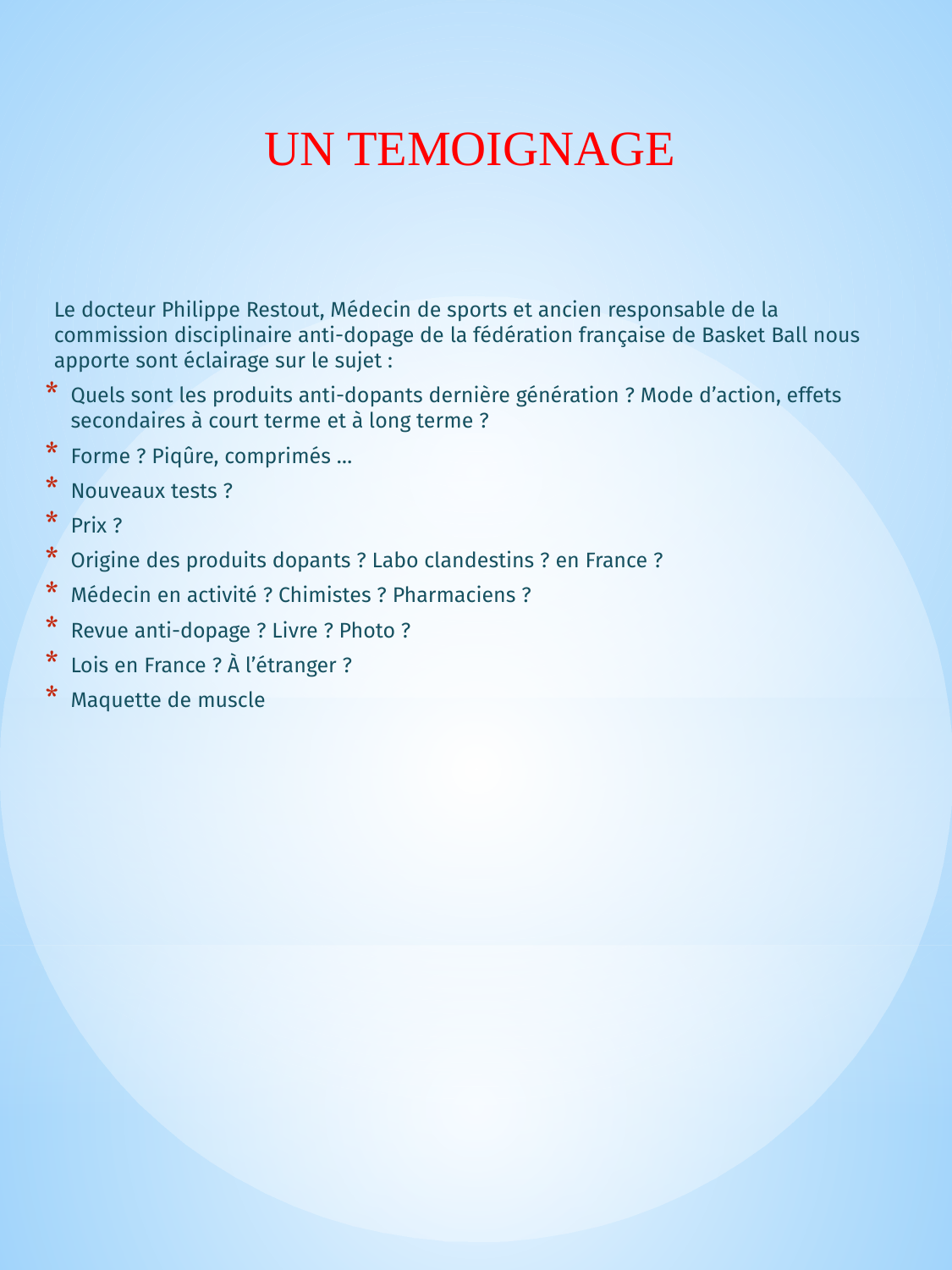

# UN TEMOIGNAGE

Le docteur Philippe Restout, Médecin de sports et ancien responsable de la commission disciplinaire anti-dopage de la fédération française de Basket Ball nous apporte sont éclairage sur le sujet :
Quels sont les produits anti-dopants dernière génération ? Mode d’action, effets secondaires à court terme et à long terme ?
Forme ? Piqûre, comprimés …
Nouveaux tests ?
Prix ?
Origine des produits dopants ? Labo clandestins ? en France ?
Médecin en activité ? Chimistes ? Pharmaciens ?
Revue anti-dopage ? Livre ? Photo ?
Lois en France ? À l’étranger ?
Maquette de muscle